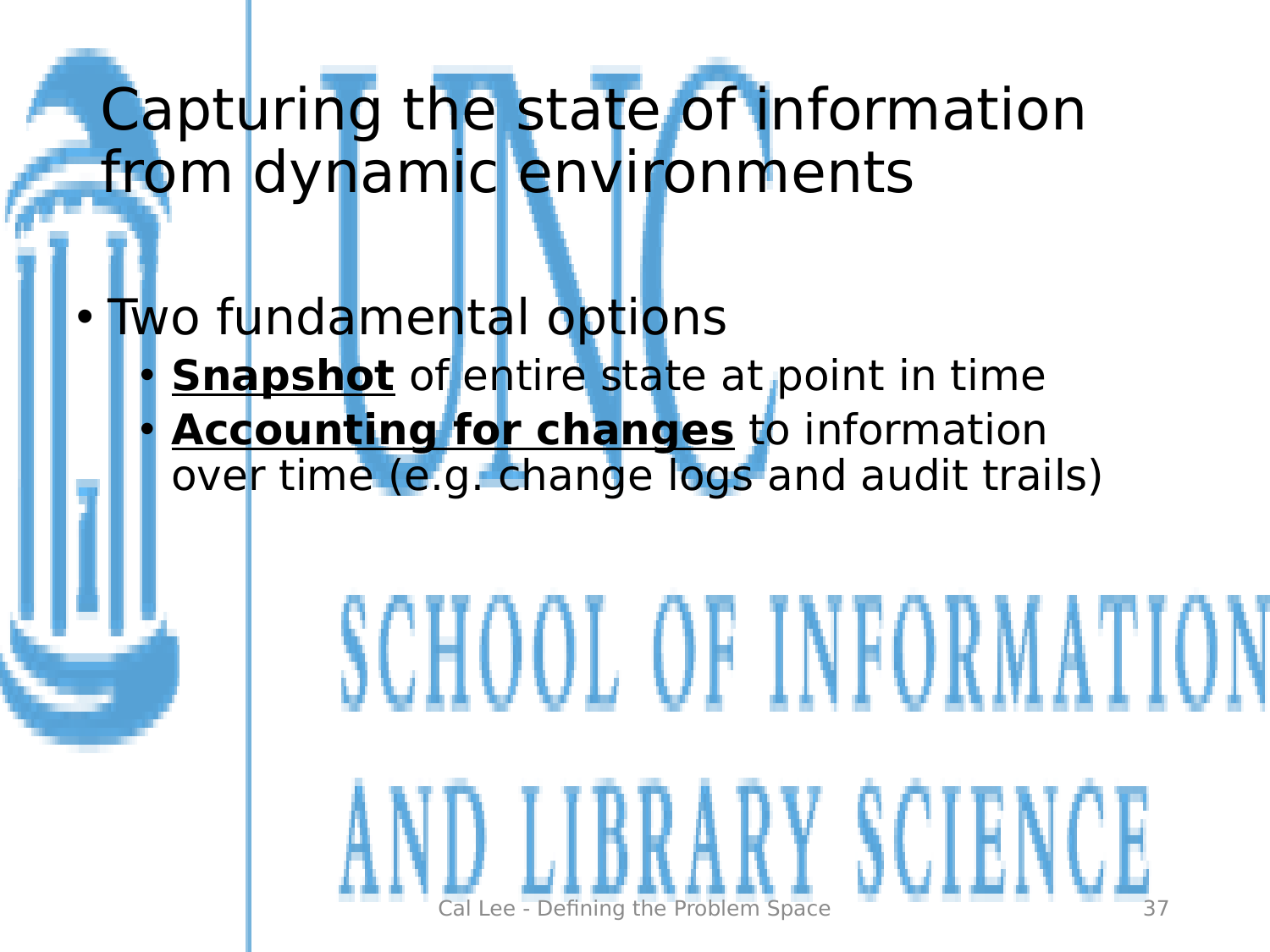

# Capturing the state of information from dynamic environments
Two fundamental options
Snapshot of entire state at point in time
Accounting for changes to information over time (e.g. change logs and audit trails)
Cal Lee - Defining the Problem Space
37